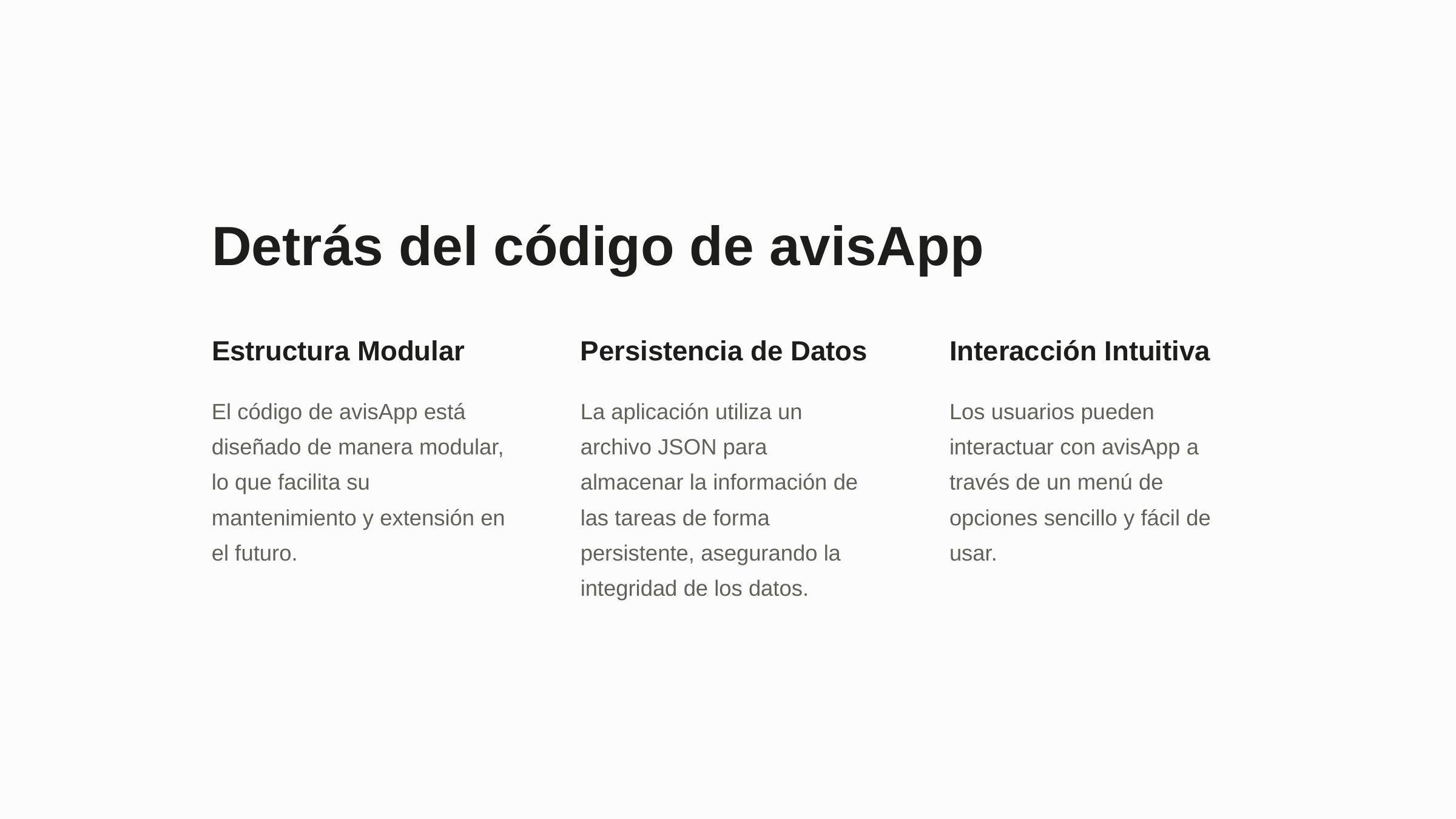

Detrás del código de avisApp
Estructura Modular
Persistencia de Datos
Interacción Intuitiva
El código de avisApp está diseñado de manera modular, lo que facilita su mantenimiento y extensión en el futuro.
La aplicación utiliza un archivo JSON para almacenar la información de las tareas de forma persistente, asegurando la integridad de los datos.
Los usuarios pueden interactuar con avisApp a través de un menú de opciones sencillo y fácil de usar.